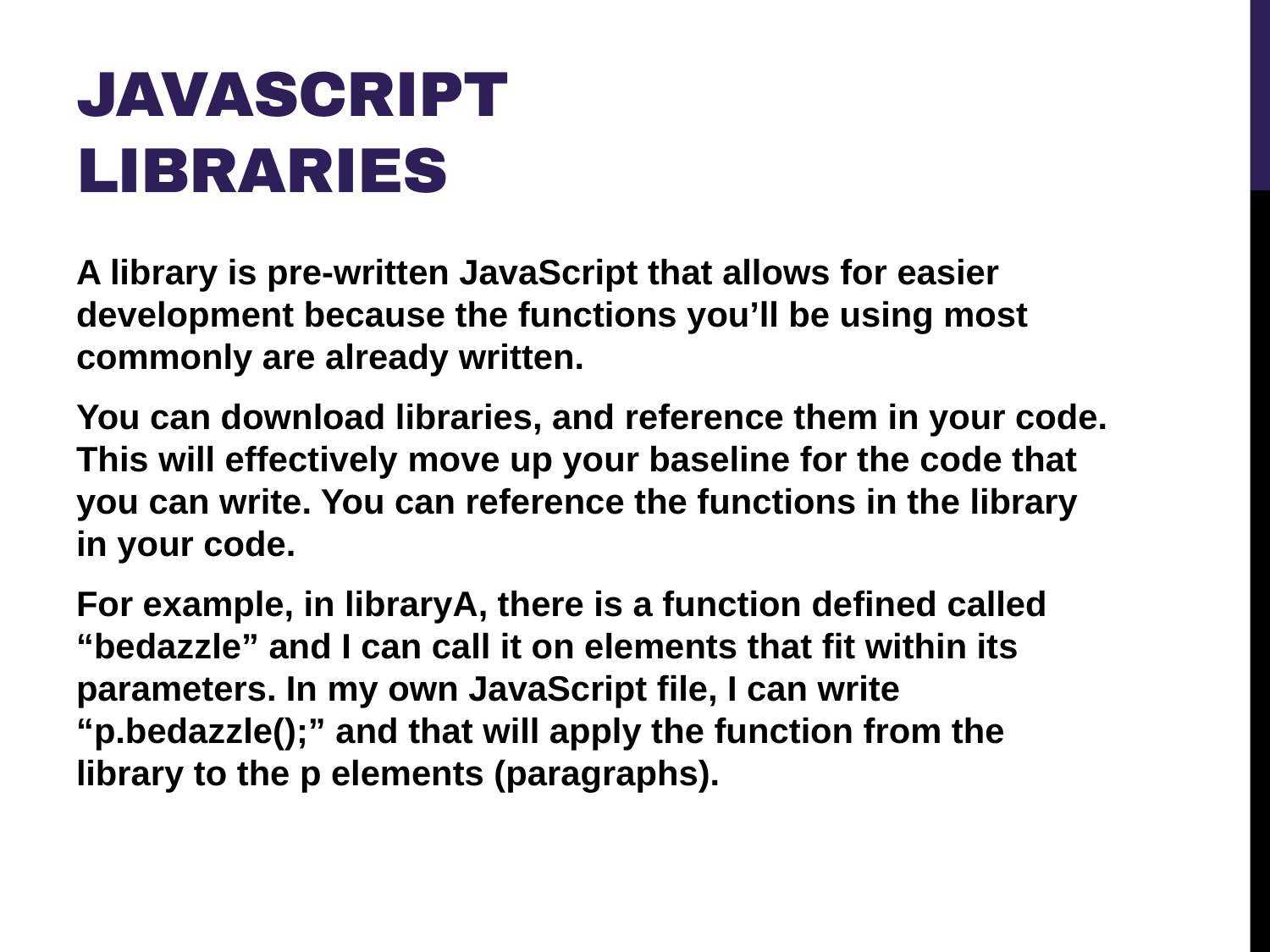

# JavaScript Libraries
A library is pre-written JavaScript that allows for easier development because the functions you’ll be using most commonly are already written.
You can download libraries, and reference them in your code. This will effectively move up your baseline for the code that you can write. You can reference the functions in the library in your code.
For example, in libraryA, there is a function defined called “bedazzle” and I can call it on elements that fit within its parameters. In my own JavaScript file, I can write “p.bedazzle();” and that will apply the function from the library to the p elements (paragraphs).